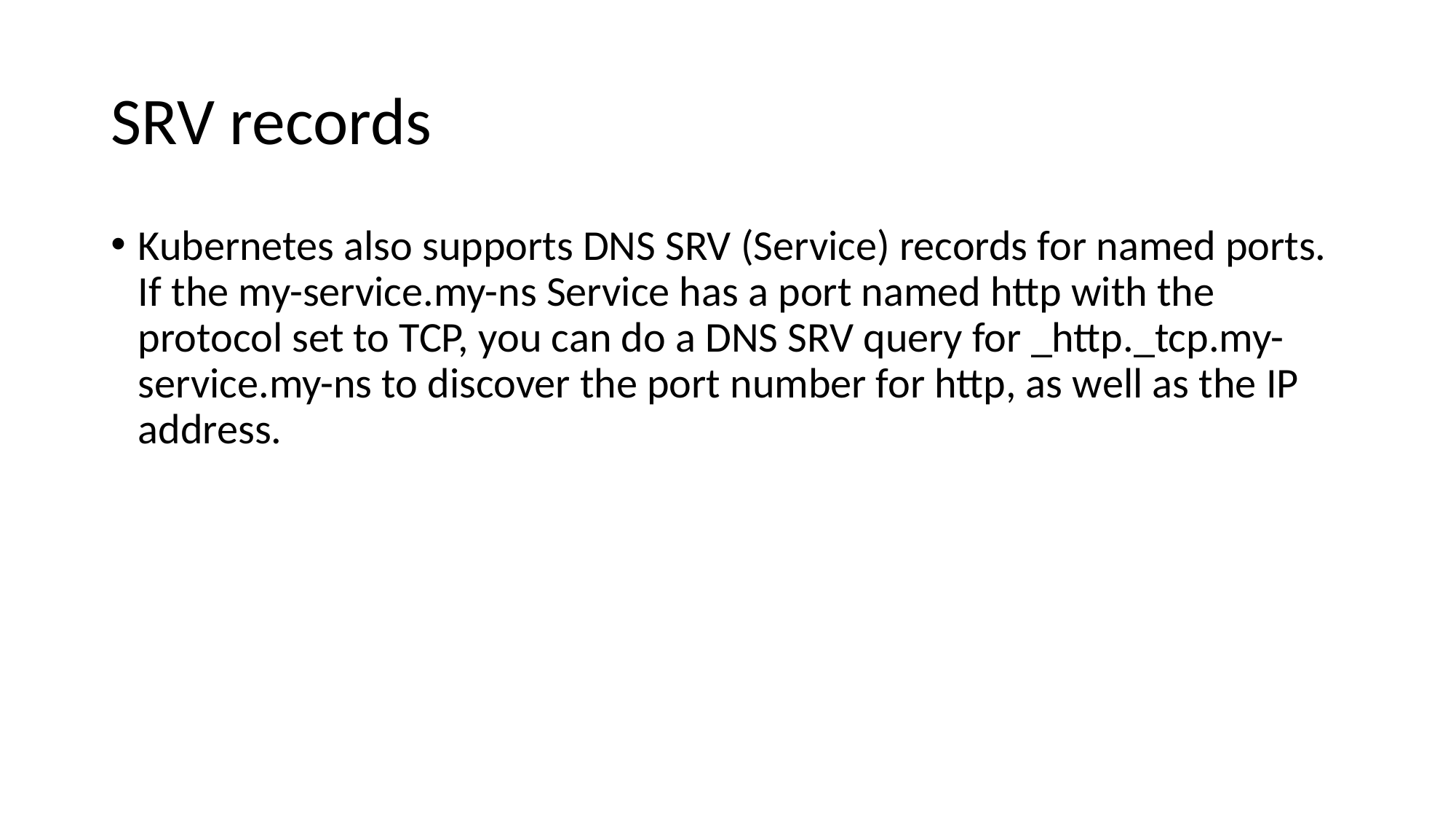

# SRV records
Kubernetes also supports DNS SRV (Service) records for named ports. If the my-service.my-ns Service has a port named http with the protocol set to TCP, you can do a DNS SRV query for _http._tcp.my-service.my-ns to discover the port number for http, as well as the IP address.